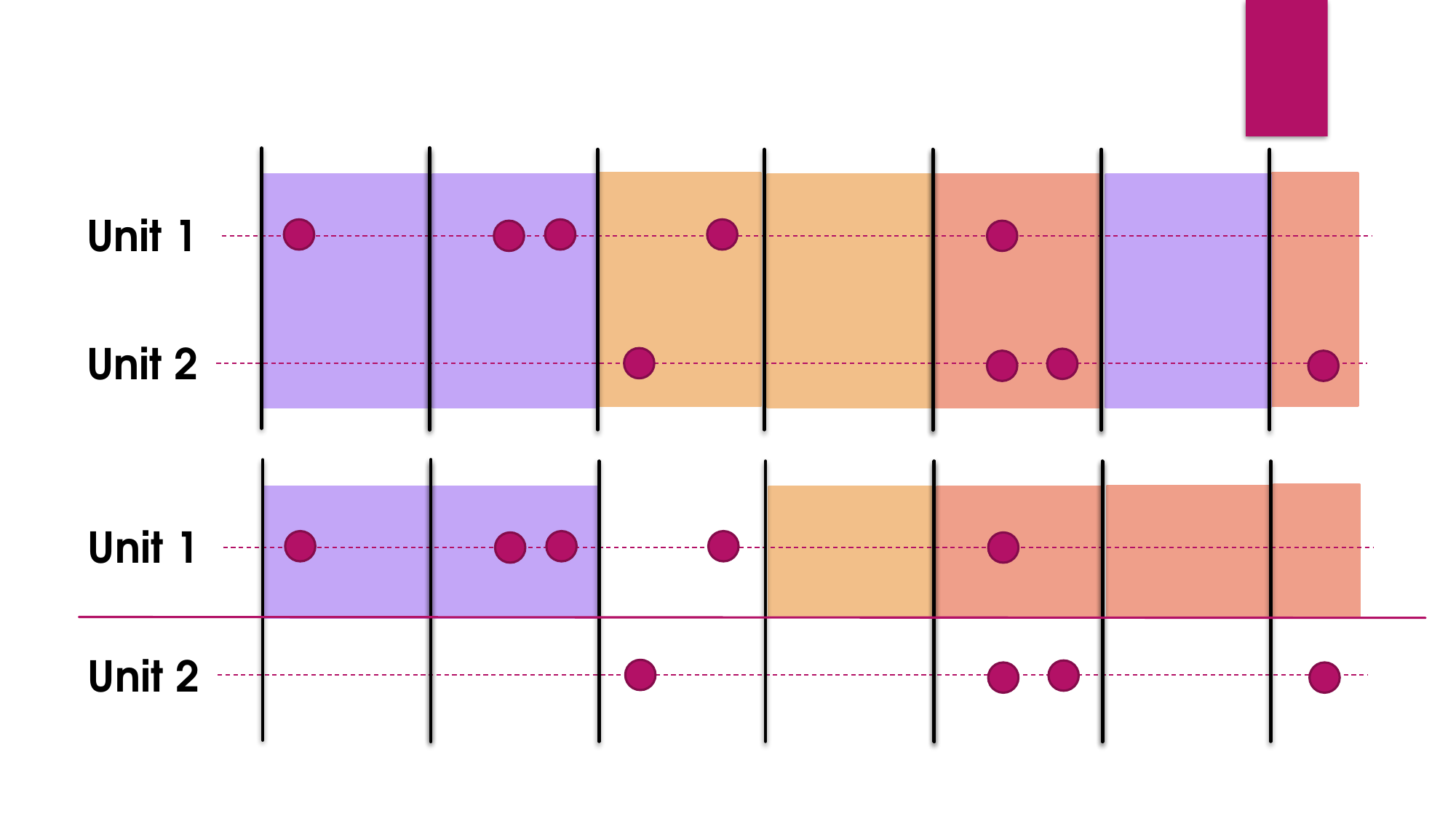

Unit 1

Unit 2

Unit 1

Unit 2